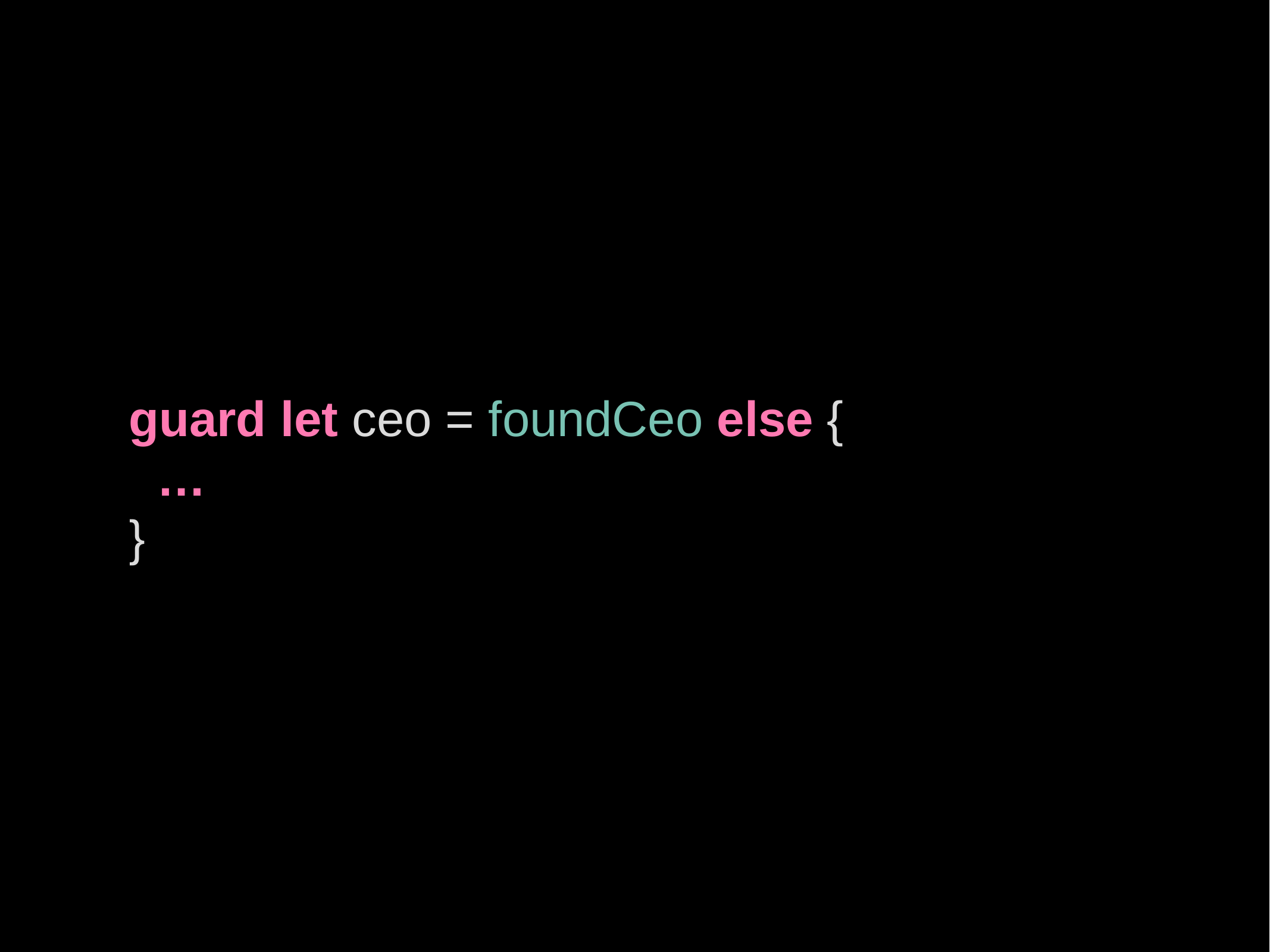

# guard let ceo = foundCeo else {
  …
}